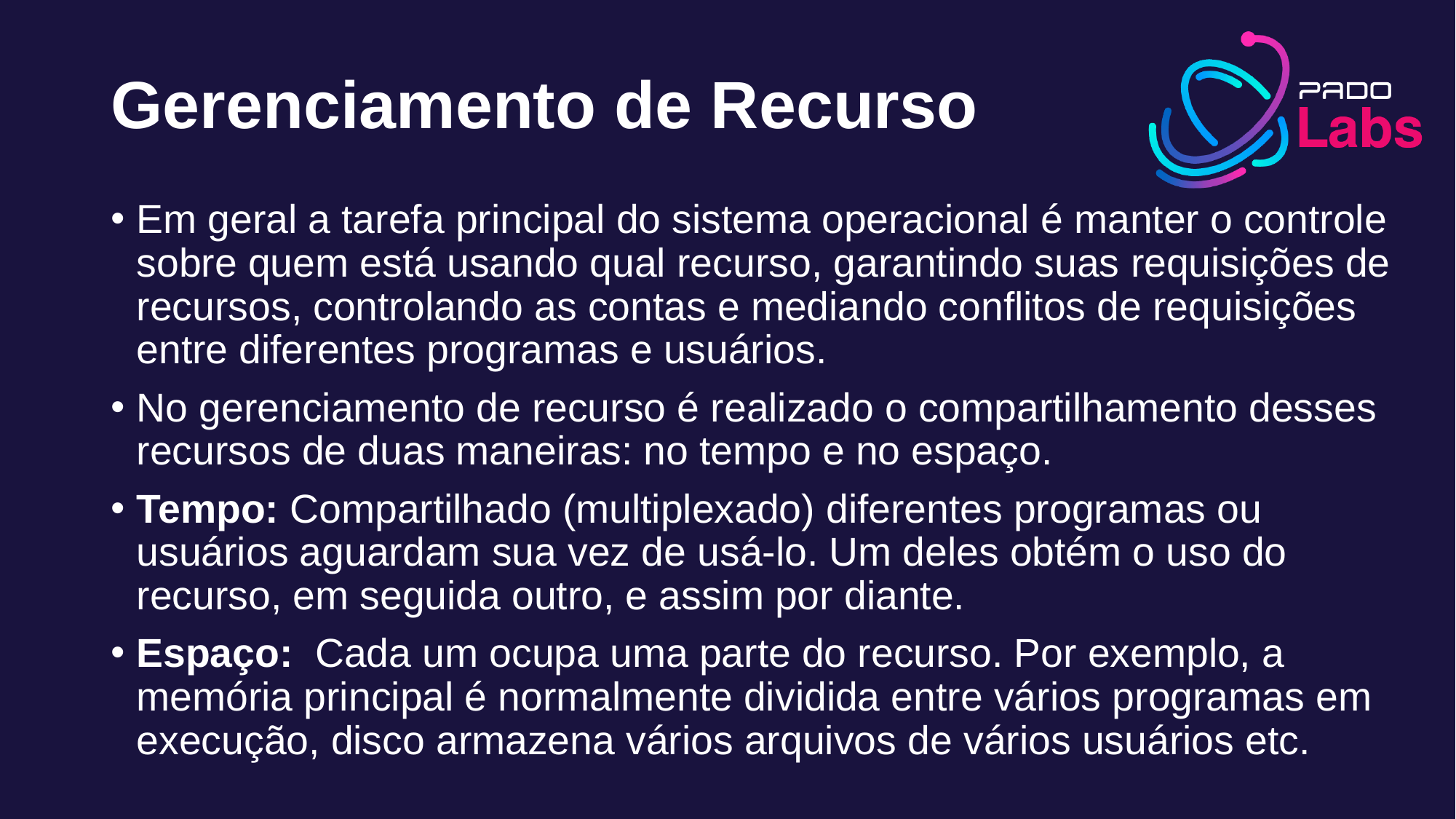

# Gerenciamento de Recurso
Em geral a tarefa principal do sistema operacional é manter o controle sobre quem está usando qual recurso, garantindo suas requisições de recursos, controlando as contas e mediando conflitos de requisições entre diferentes programas e usuários.
No gerenciamento de recurso é realizado o compartilhamento desses recursos de duas maneiras: no tempo e no espaço.
Tempo: Compartilhado (multiplexado) diferentes programas ou usuários aguardam sua vez de usá-lo. Um deles obtém o uso do recurso, em seguida outro, e assim por diante.
Espaço:  Cada um ocupa uma parte do recurso. Por exemplo, a memória principal é normalmente dividida entre vários programas em execução, disco armazena vários arquivos de vários usuários etc.